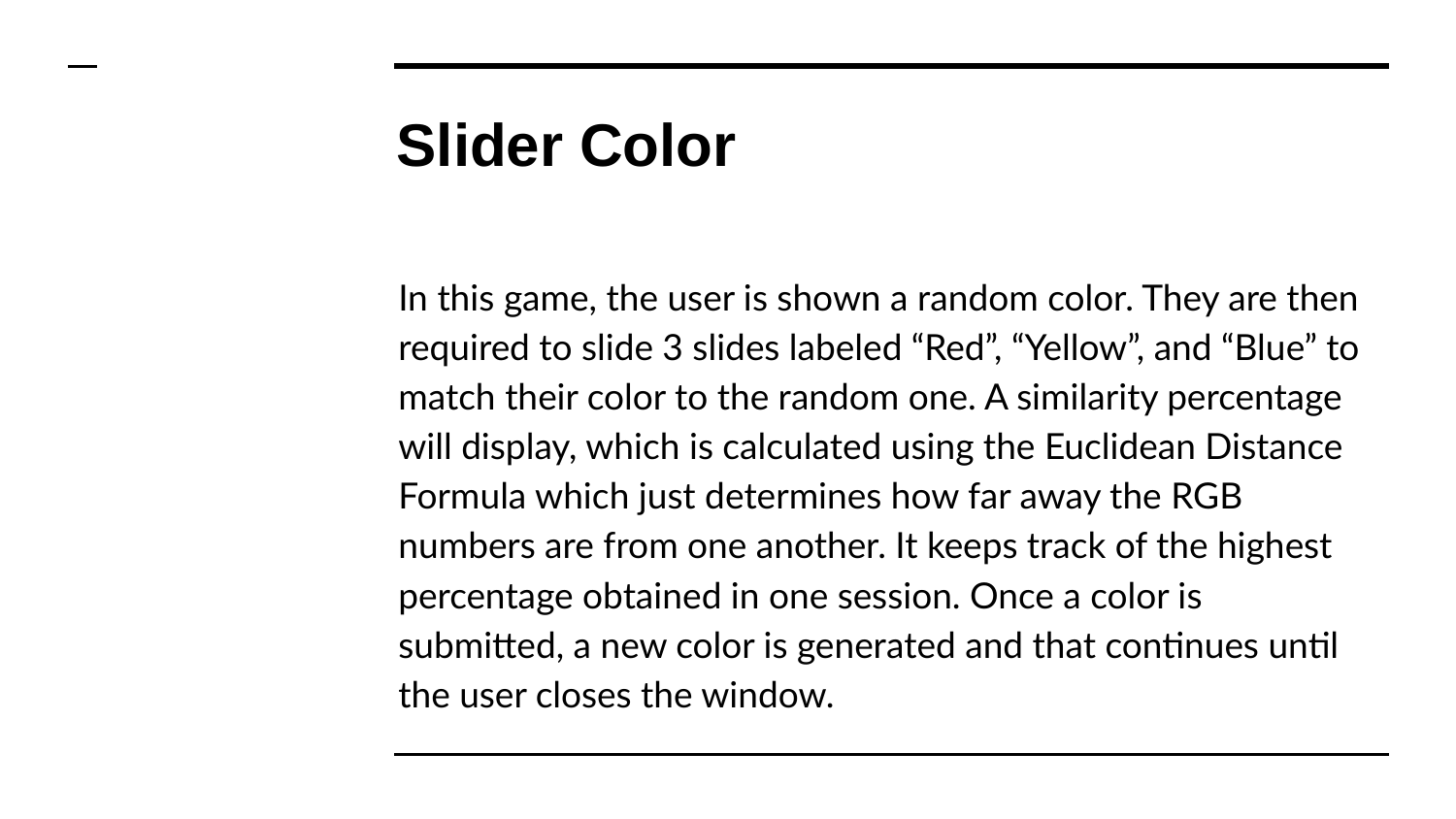

# Slider Color
In this game, the user is shown a random color. They are then required to slide 3 slides labeled “Red”, “Yellow”, and “Blue” to match their color to the random one. A similarity percentage will display, which is calculated using the Euclidean Distance Formula which just determines how far away the RGB numbers are from one another. It keeps track of the highest percentage obtained in one session. Once a color is submitted, a new color is generated and that continues until the user closes the window.